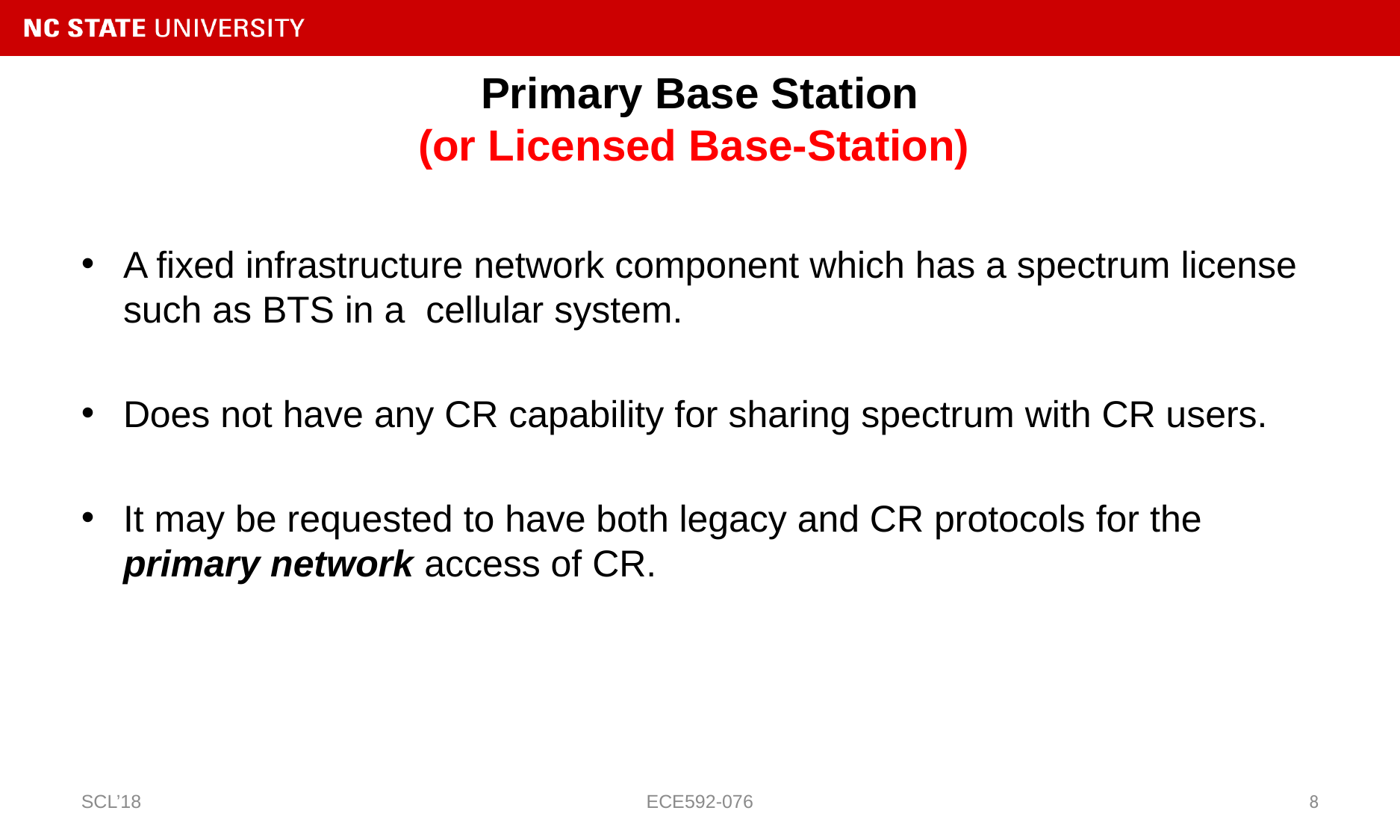

# Primary Base Station (or Licensed Base-Station)

A fixed infrastructure network component which has a spectrum license such as BTS in a  cellular system.

Does not have any CR capability for sharing spectrum with CR users.

It may be requested to have both legacy and CR protocols for the primary network access of CR.
SCL’18
ECE592-076
8